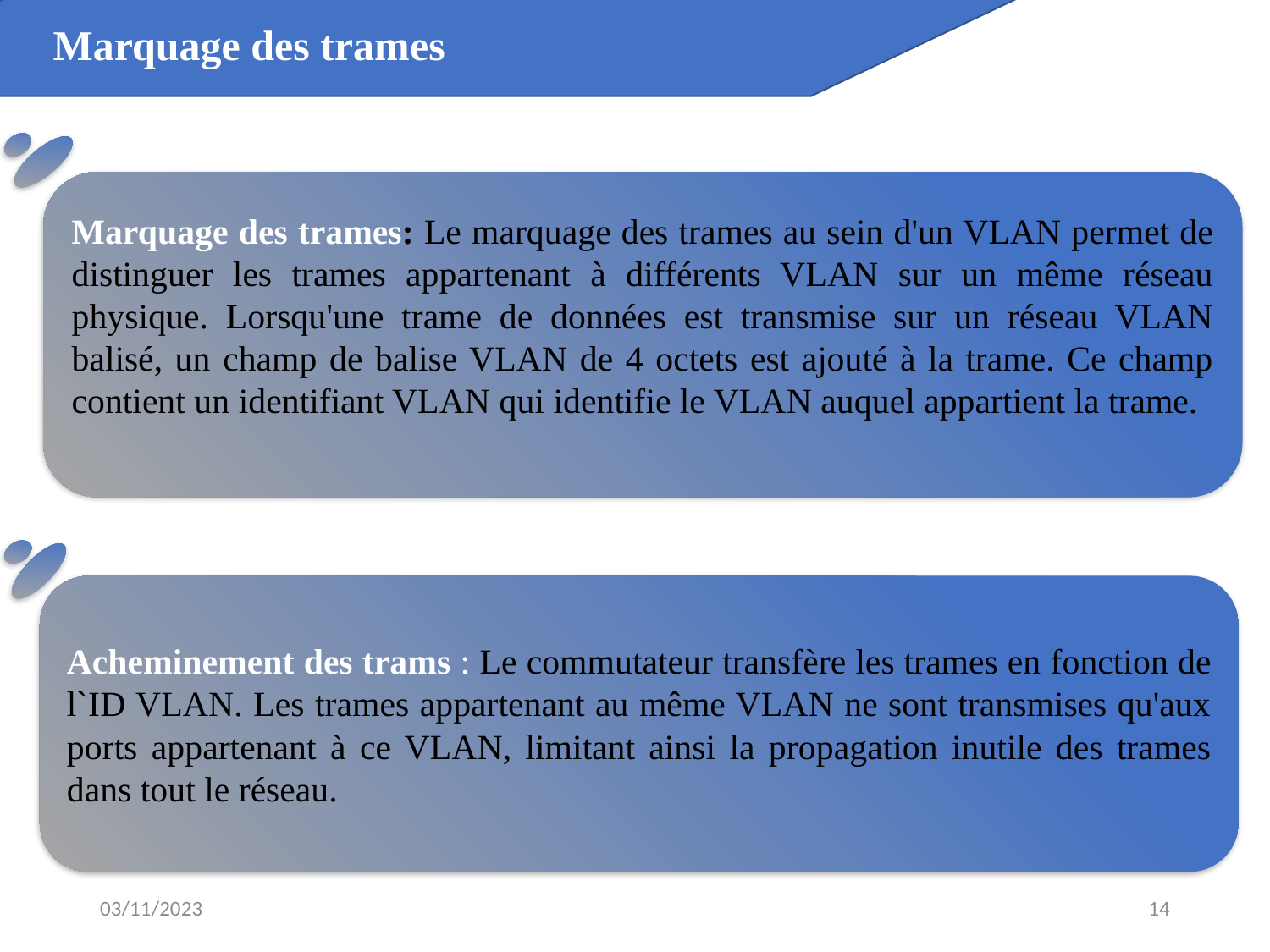

Marquage des trames

Marquage des trames: Le marquage des trames au sein d'un VLAN permet de distinguer les trames appartenant à différents VLAN sur un même réseau physique. Lorsqu'une trame de données est transmise sur un réseau VLAN balisé, un champ de balise VLAN de 4 octets est ajouté à la trame. Ce champ contient un identifiant VLAN qui identifie le VLAN auquel appartient la trame.

Acheminement des trams : Le commutateur transfère les trames en fonction de l`ID VLAN. Les trames appartenant au même VLAN ne sont transmises qu'aux ports appartenant à ce VLAN, limitant ainsi la propagation inutile des trames dans tout le réseau.
03/11/2023
14